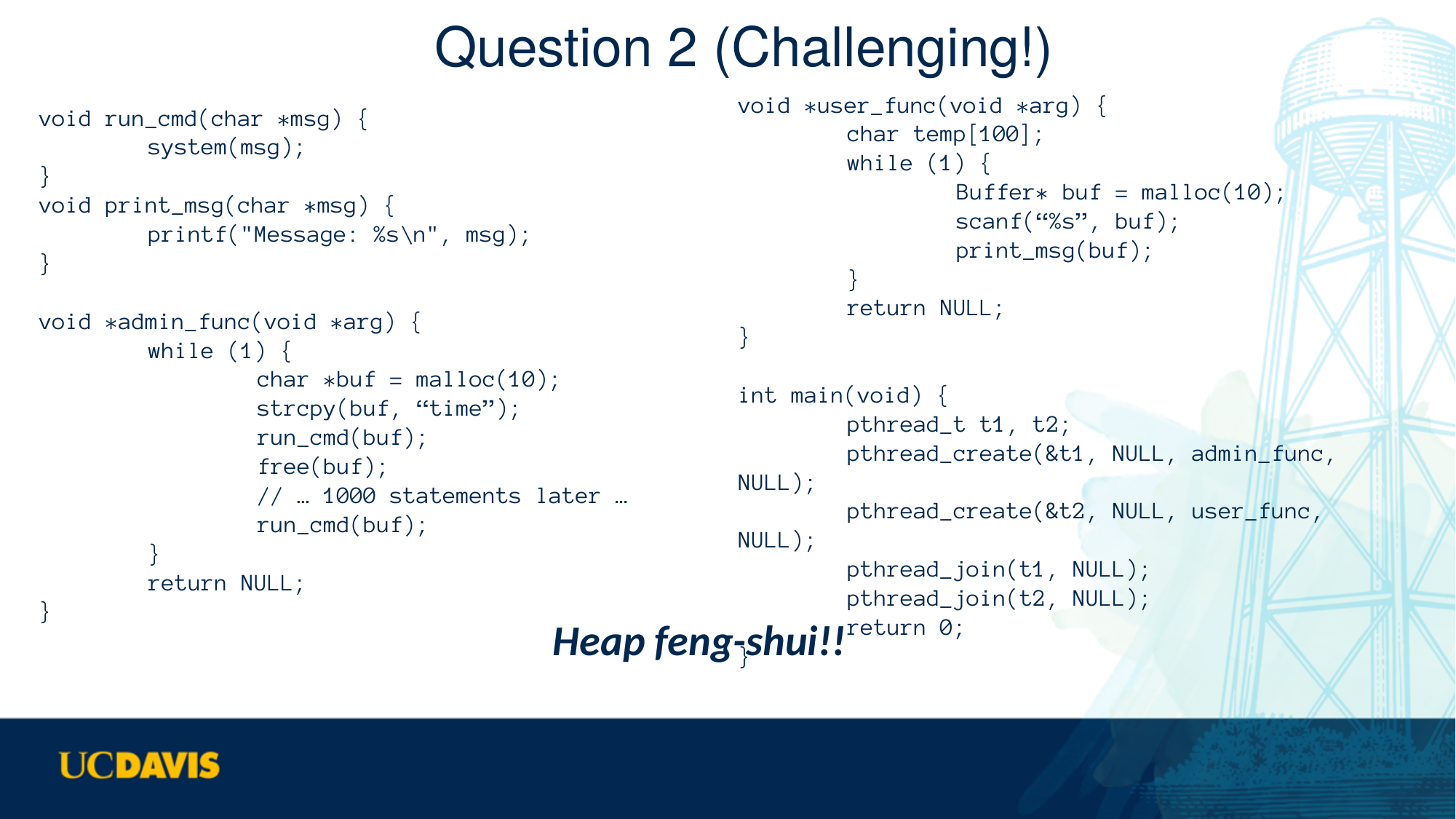

# Question 2 (Challenging!)
void *user_func(void *arg) {
	char temp[100];
	while (1) {
		Buffer* buf = malloc(10);
		scanf(“%s”, buf);
		print_msg(buf);
	}
	return NULL;
}
int main(void) {
	pthread_t t1, t2;
	pthread_create(&t1, NULL, admin_func, NULL);
	pthread_create(&t2, NULL, user_func, NULL);
	pthread_join(t1, NULL);
	pthread_join(t2, NULL);
	return 0;
}
void run_cmd(char *msg) {
	system(msg);
}
void print_msg(char *msg) {
	printf("Message: %s\n", msg);
}

void *admin_func(void *arg) {
	while (1) {
		char *buf = malloc(10);
		strcpy(buf, “time”);
		run_cmd(buf);
		free(buf);
		// … 1000 statements later …
		run_cmd(buf);
	}
	return NULL;
}
Heap feng-shui!!